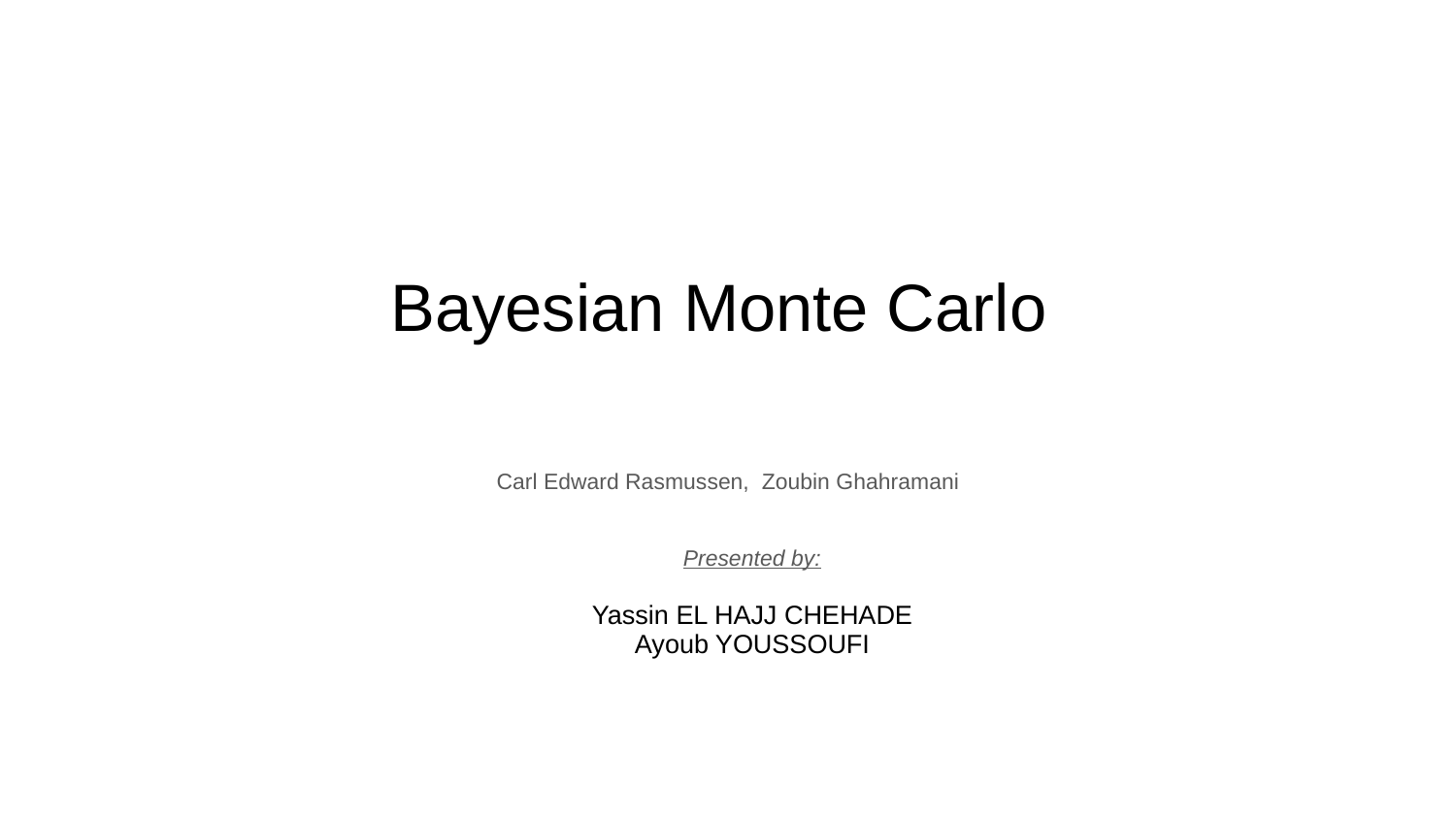

# Bayesian Monte Carlo

Carl Edward Rasmussen,  Zoubin Ghahramani

Presented by:

Yassin EL HAJJ CHEHADE
Ayoub YOUSSOUFI